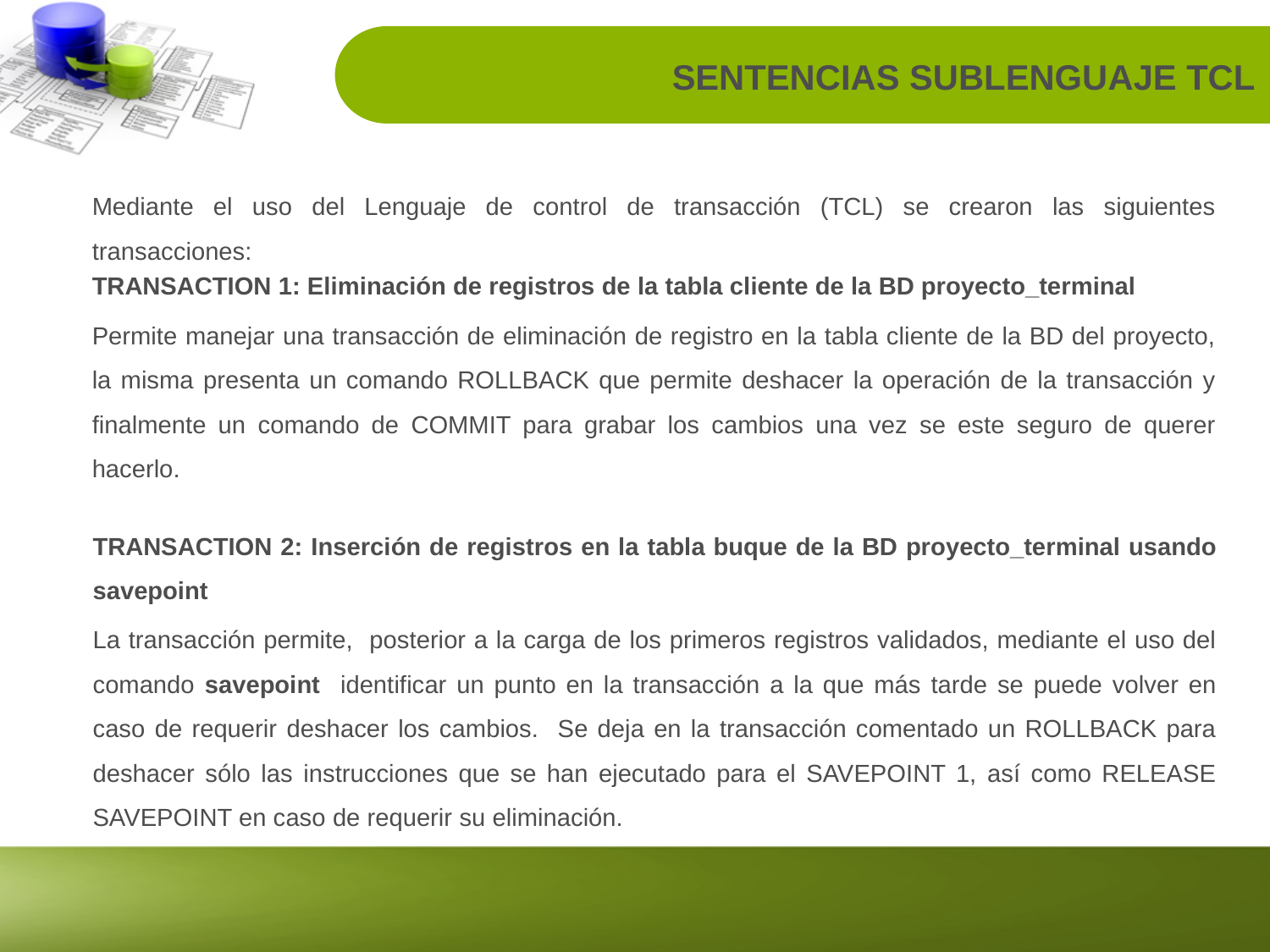

SENTENCIAS SUBLENGUAJE TCL
Mediante el uso del Lenguaje de control de transacción (TCL) se crearon las siguientes transacciones:
TRANSACTION 1: Eliminación de registros de la tabla cliente de la BD proyecto_terminal
Permite manejar una transacción de eliminación de registro en la tabla cliente de la BD del proyecto, la misma presenta un comando ROLLBACK que permite deshacer la operación de la transacción y finalmente un comando de COMMIT para grabar los cambios una vez se este seguro de querer hacerlo.

TRANSACTION 2: Inserción de registros en la tabla buque de la BD proyecto_terminal usando savepoint
La transacción permite,  posterior a la carga de los primeros registros validados, mediante el uso del comando savepoint  identificar un punto en la transacción a la que más tarde se puede volver en caso de requerir deshacer los cambios.  Se deja en la transacción comentado un ROLLBACK para deshacer sólo las instrucciones que se han ejecutado para el SAVEPOINT 1, así como RELEASE SAVEPOINT en caso de requerir su eliminación.